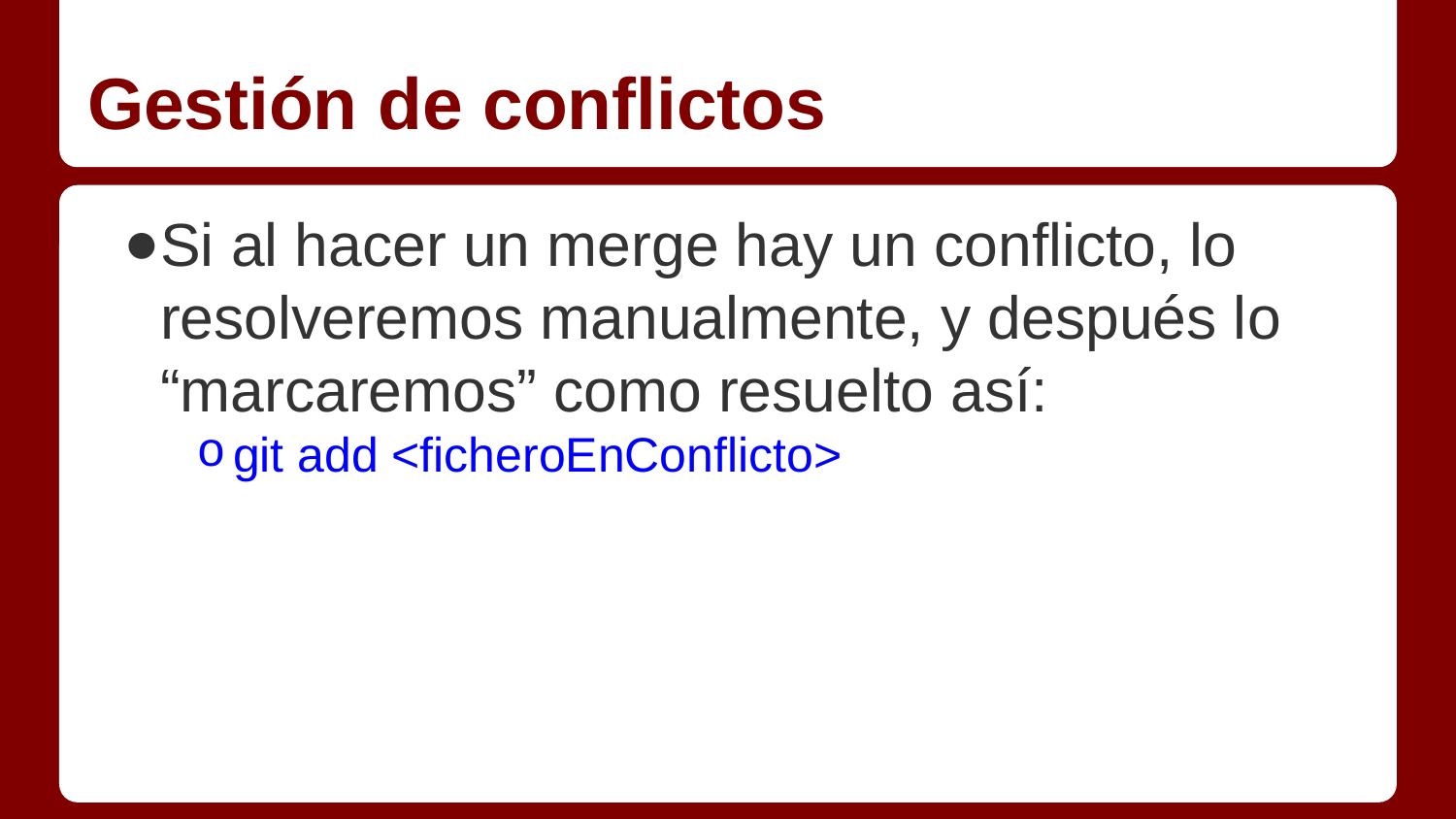

# Gestión de conflictos
Si al hacer un merge hay un conflicto, lo resolveremos manualmente, y después lo “marcaremos” como resuelto así:
git add <ficheroEnConflicto>